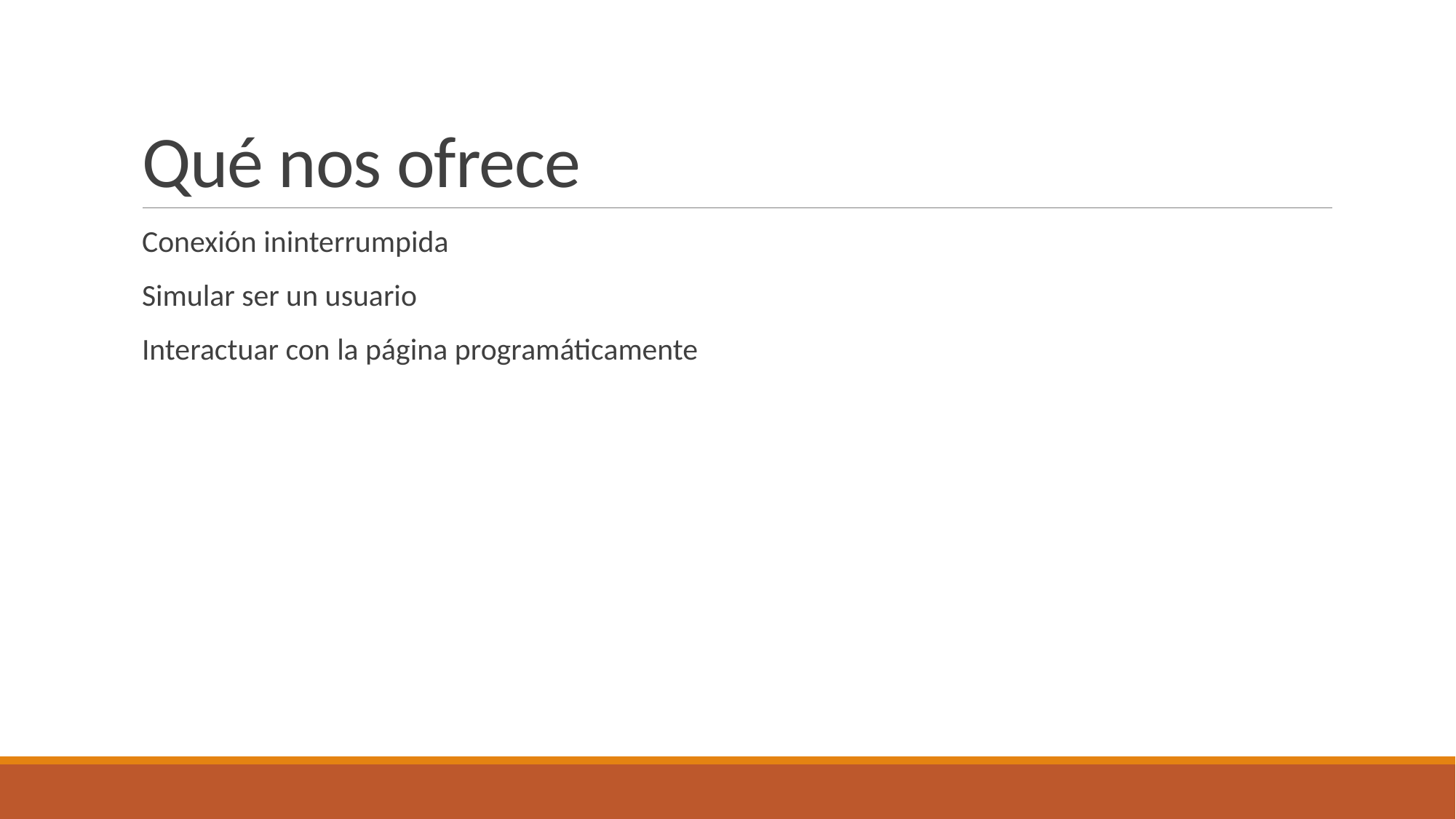

# Qué nos ofrece
Conexión ininterrumpida
Simular ser un usuario
Interactuar con la página programáticamente